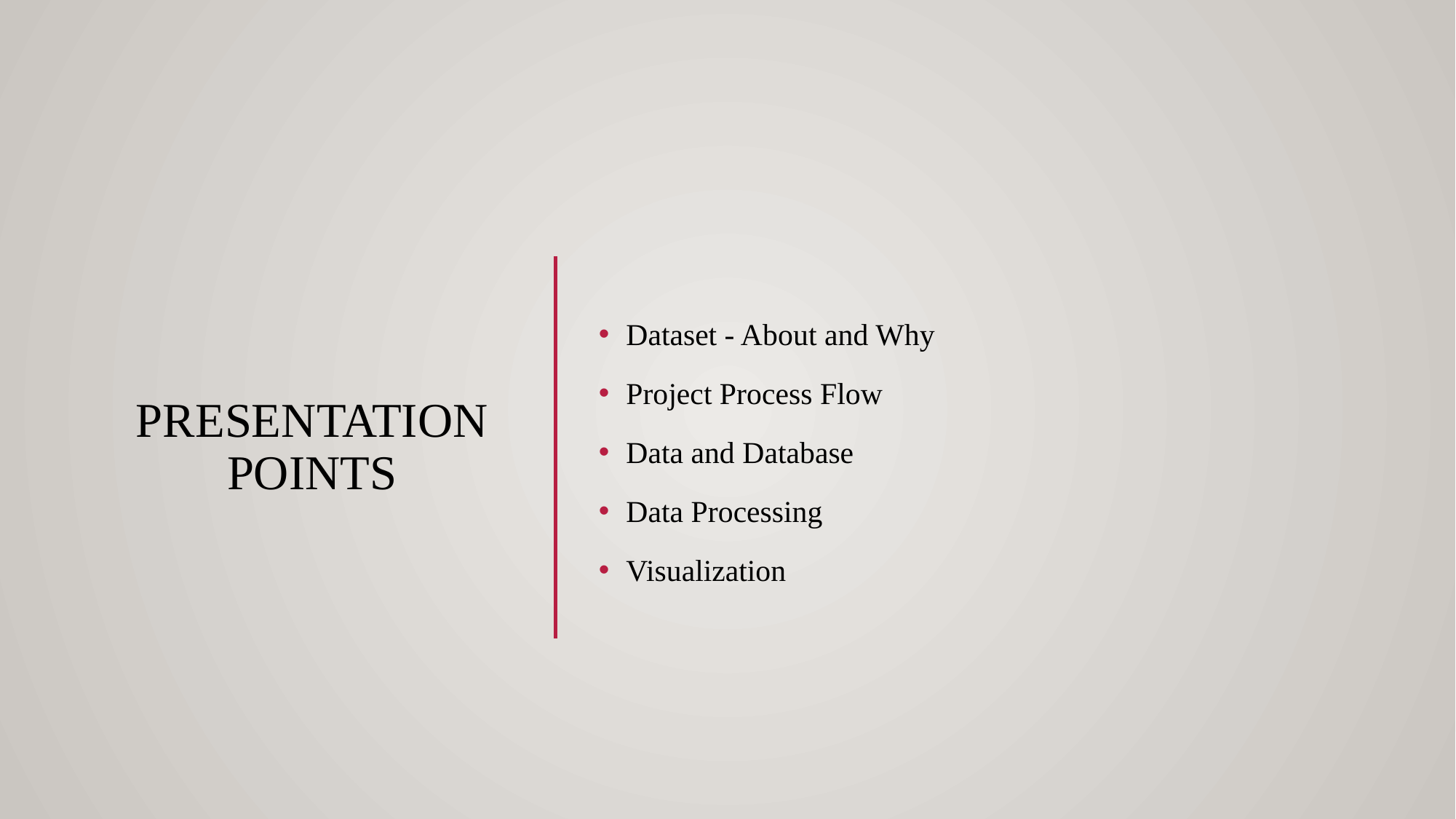

# Presentation Points
Dataset - About and Why
Project Process Flow
Data and Database
Data Processing
Visualization